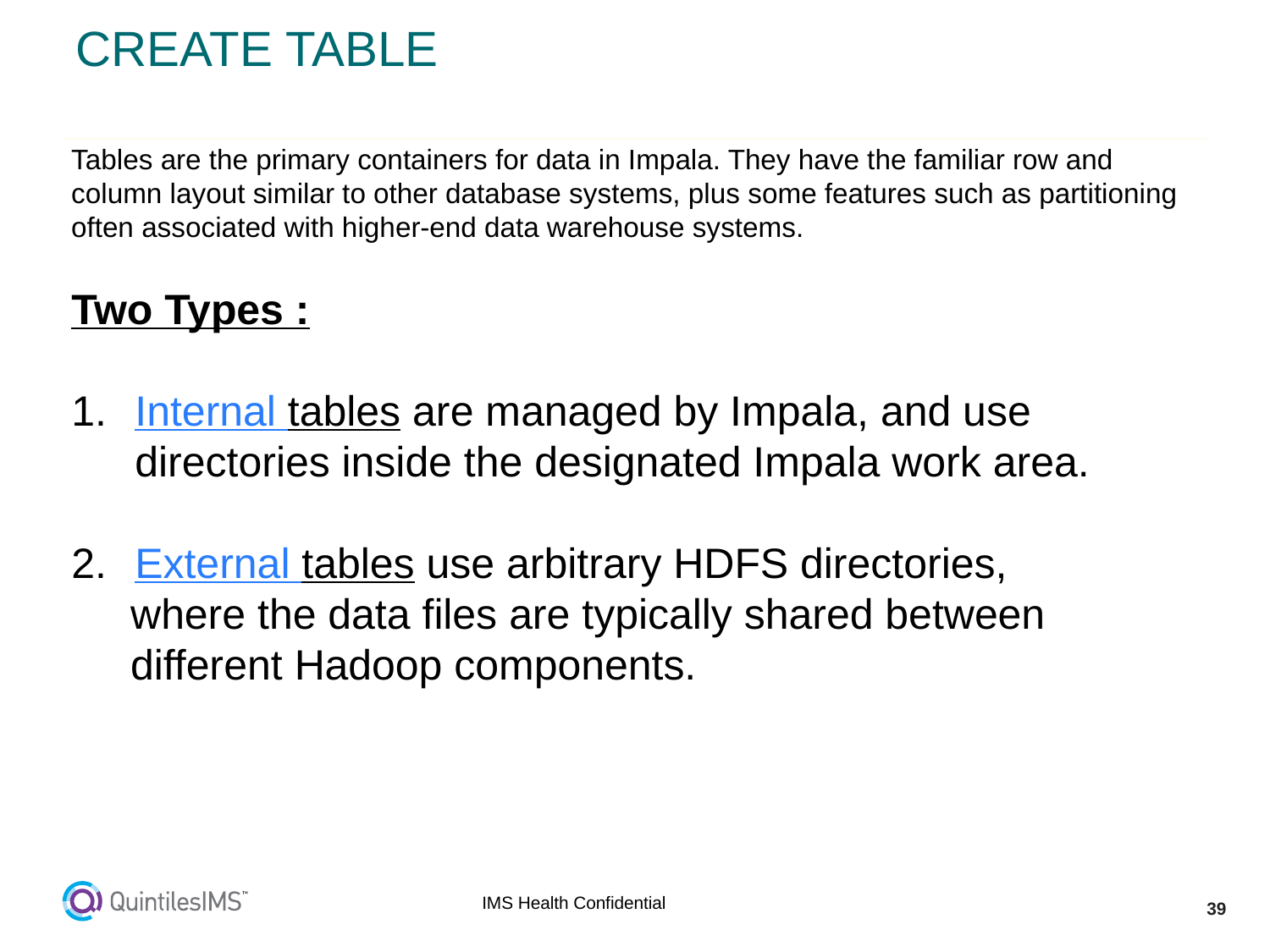

# CREATE TABLE
Tables are the primary containers for data in Impala. They have the familiar row and column layout similar to other database systems, plus some features such as partitioning often associated with higher-end data warehouse systems.
Two Types :

Internal tables are managed by Impala, and use directories inside the designated Impala work area.

External tables use arbitrary HDFS directories,
     where the data files are typically shared between
     different Hadoop components.

IMS Health Confidential